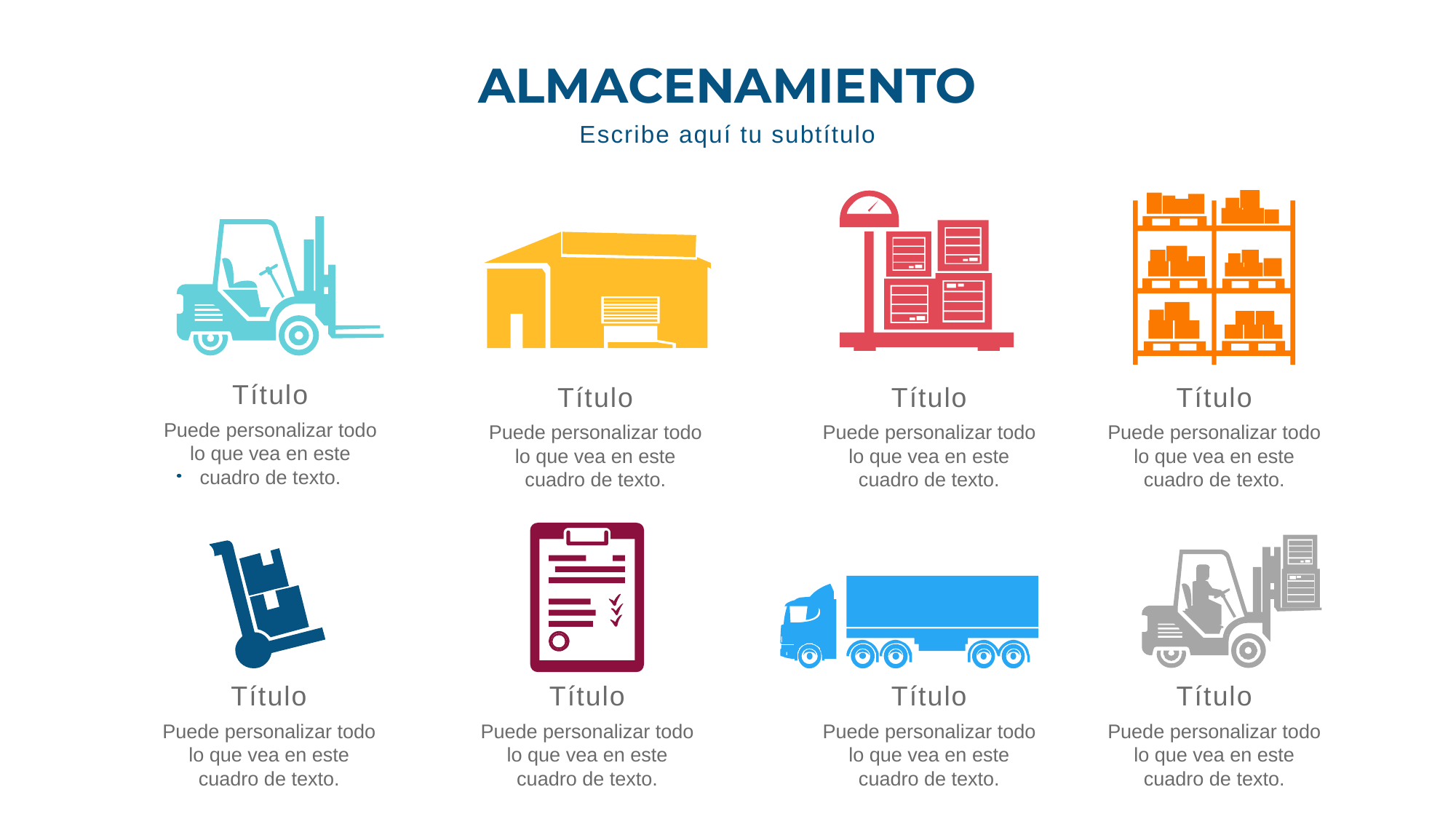

ALMACENAMIENTO
Escribe aquí tu subtítulo

Título
Título
Título
Título
Puede personalizar todo lo que vea en este cuadro de texto.
Puede personalizar todo lo que vea en este cuadro de texto.
Puede personalizar todo lo que vea en este cuadro de texto.
Puede personalizar todo lo que vea en este cuadro de texto.

Título
Título
Título
Título
Puede personalizar todo lo que vea en este cuadro de texto.
Puede personalizar todo lo que vea en este cuadro de texto.
Puede personalizar todo lo que vea en este cuadro de texto.
Puede personalizar todo lo que vea en este cuadro de texto.